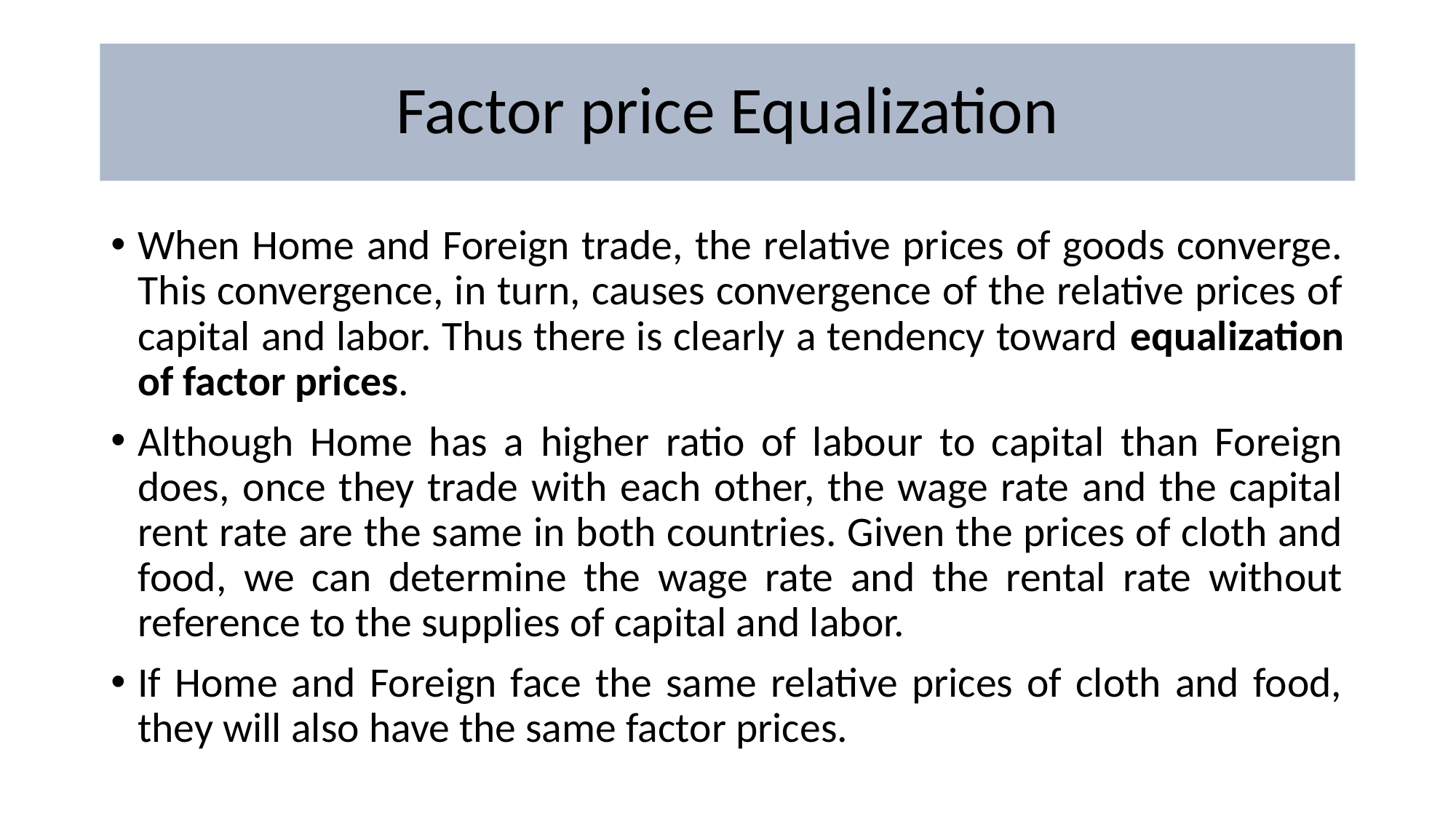

# Factor price Equalization
When Home and Foreign trade, the relative prices of goods converge. This convergence, in turn, causes convergence of the relative prices of capital and labor. Thus there is clearly a tendency toward equalization of factor prices.
Although Home has a higher ratio of labour to capital than Foreign does, once they trade with each other, the wage rate and the capital rent rate are the same in both countries. Given the prices of cloth and food, we can determine the wage rate and the rental rate without reference to the supplies of capital and labor.
If Home and Foreign face the same relative prices of cloth and food, they will also have the same factor prices.